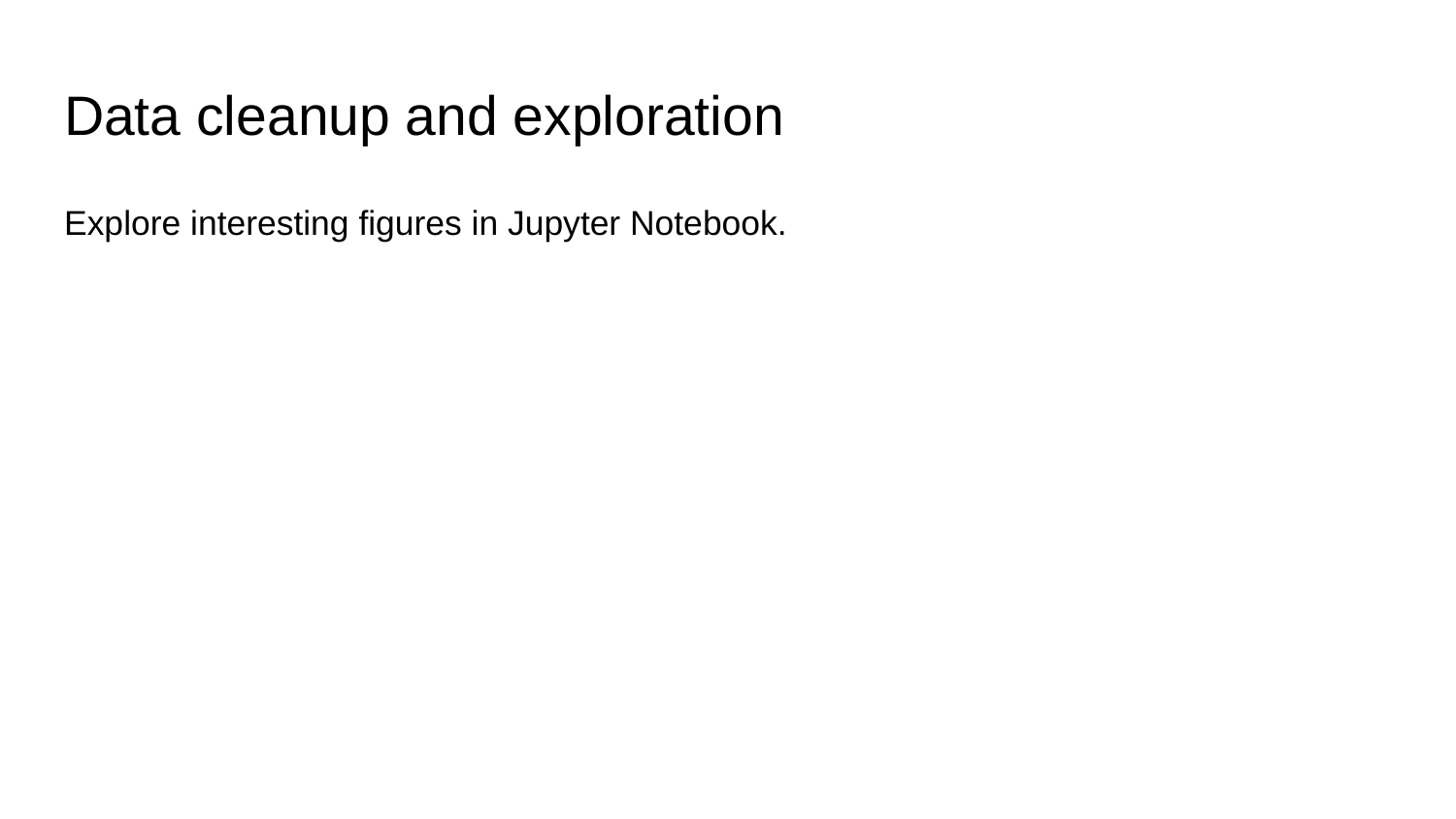

# Data cleanup and exploration
Explore interesting figures in Jupyter Notebook.